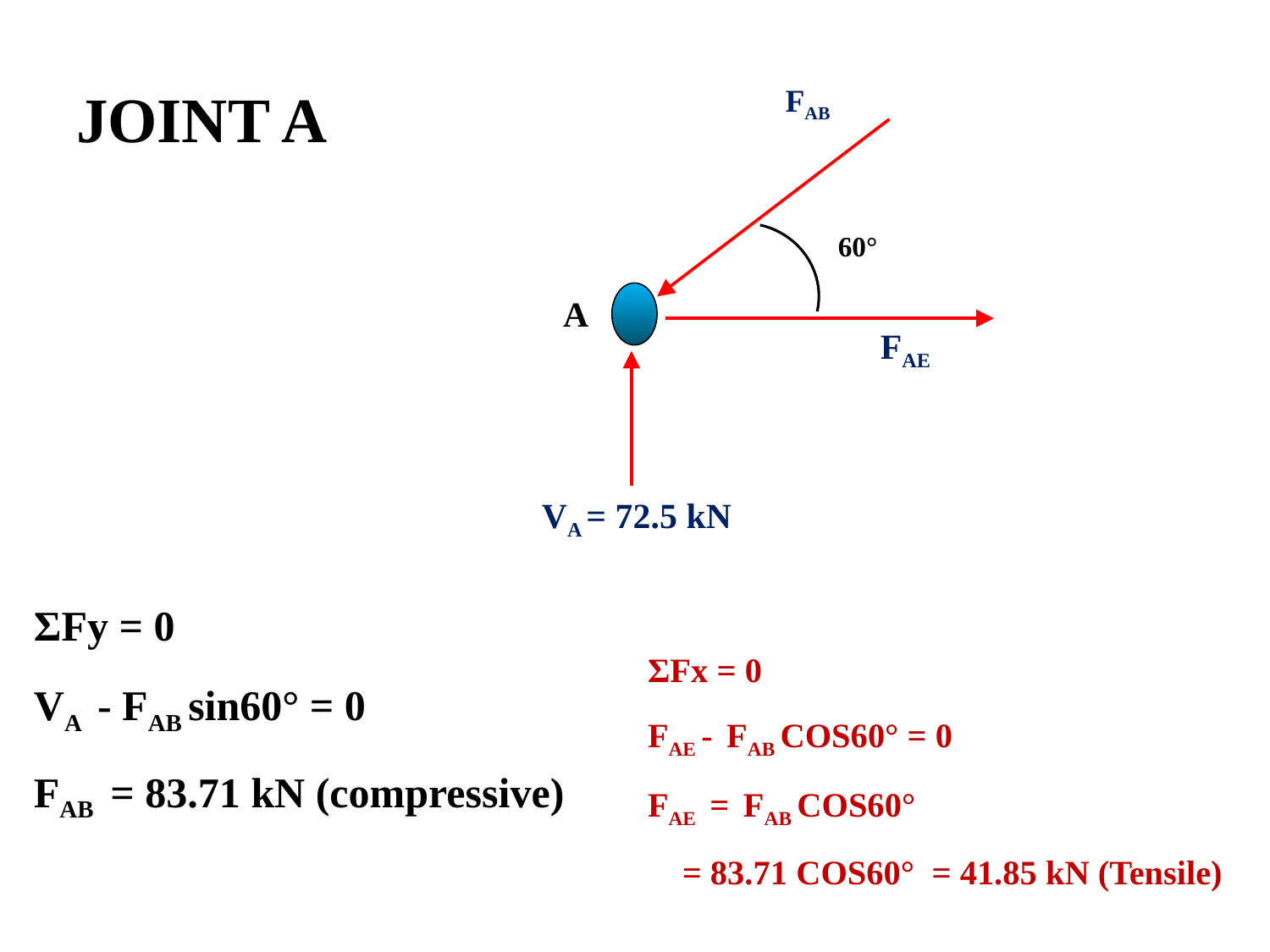

# JOINT A
FAB
60°

VA = 72.5 kN
FAE

A
ΣFy = 0
VA  - FAB sin60° = 0
FAB  = 83.71 kN (compressive)

ΣFx = 0
FAE -  FAB COS60° = 0
FAE  =  FAB COS60°
    = 83.71 COS60°  = 41.85 kN (Tensile)